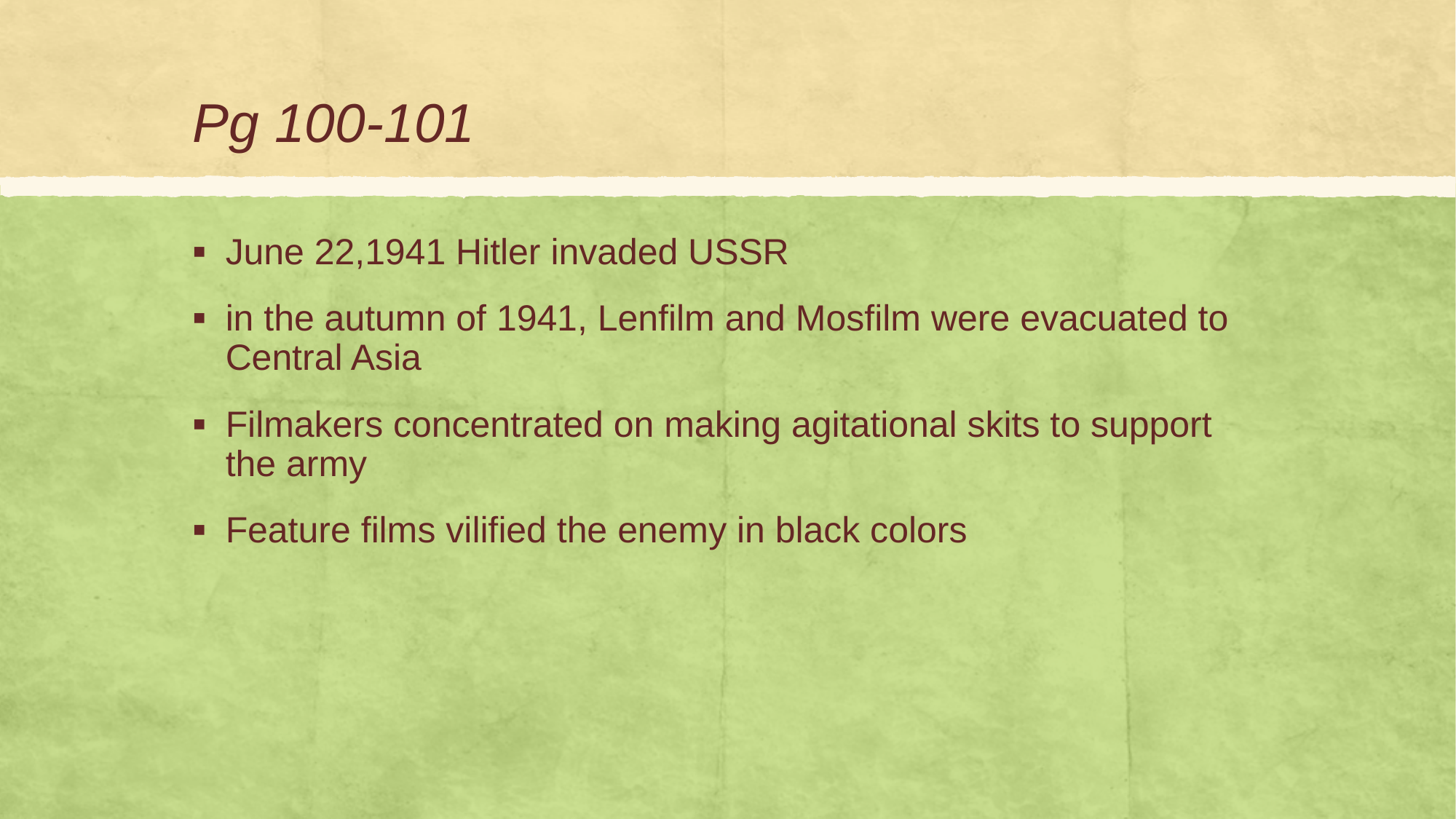

# Pg 100-101
June 22,1941 Hitler invaded USSR
in the autumn of 1941, Lenfilm and Mosfilm were evacuated to Central Asia
Filmakers concentrated on making agitational skits to support the army
Feature films vilified the enemy in black colors